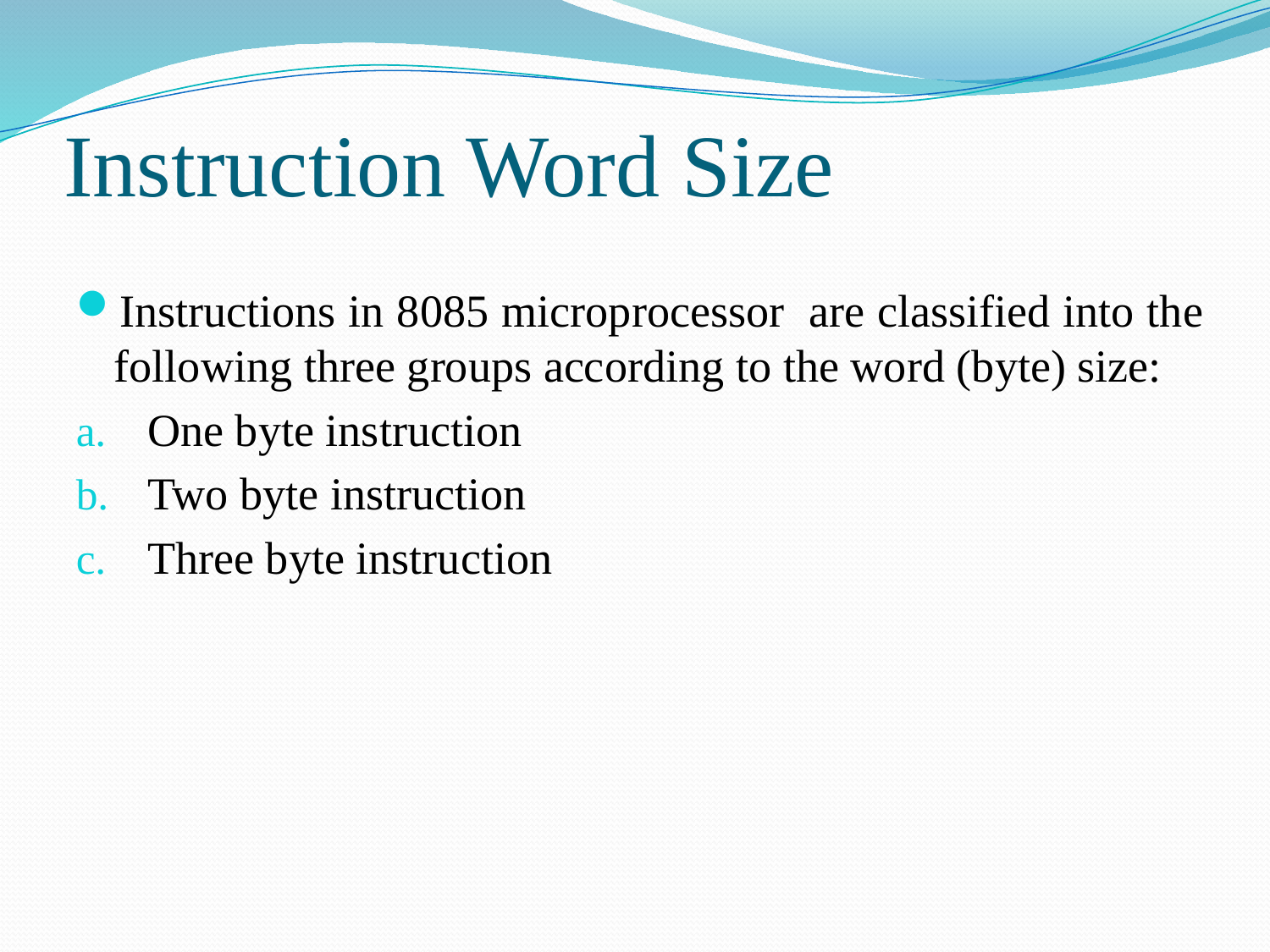

# Instruction Word Size
Instructions in 8085 microprocessor  are classified into the following three groups according to the word (byte) size:
One byte instruction
Two byte instruction
Three byte instruction